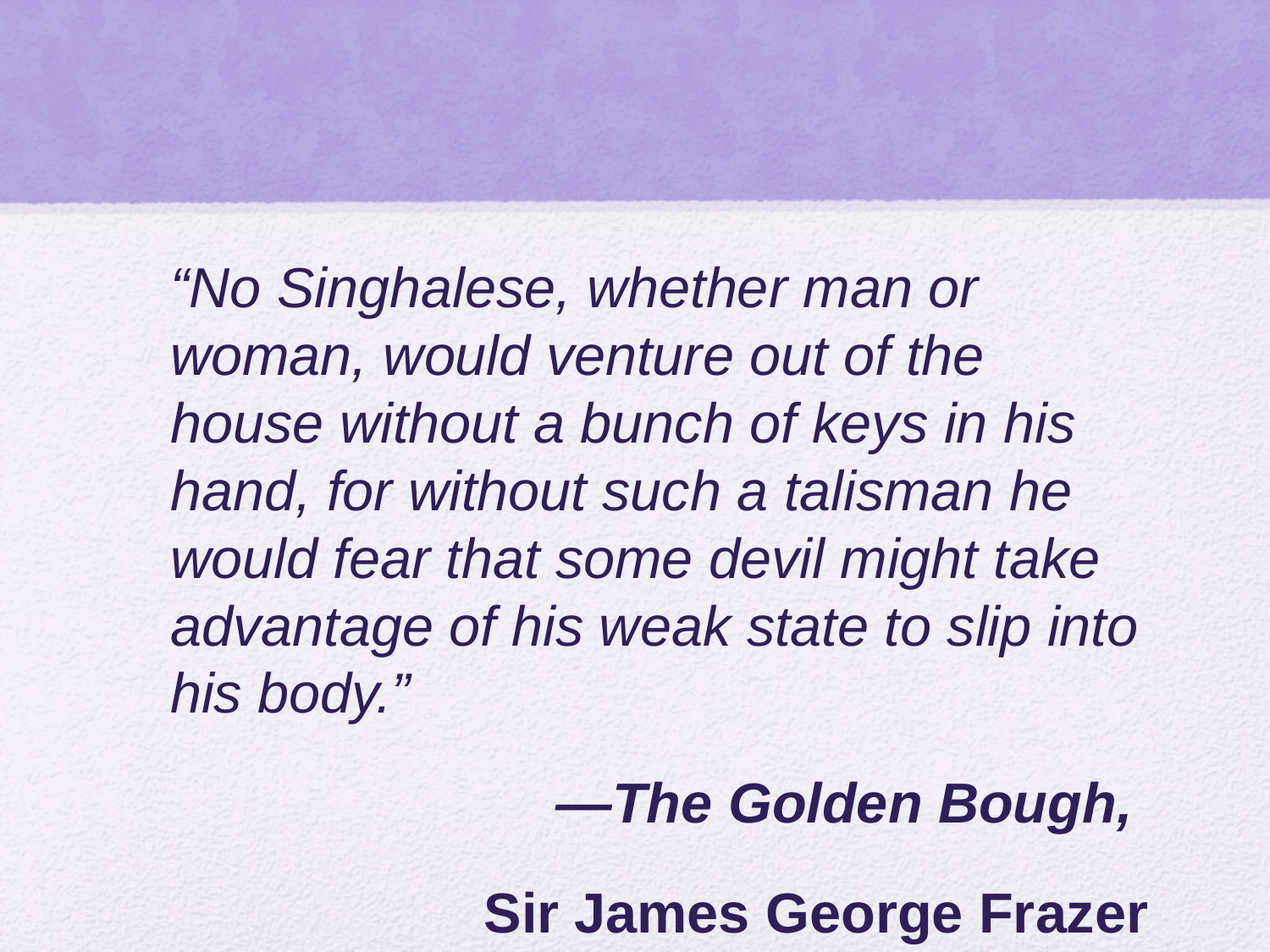

“No Singhalese, whether man or woman, would venture out of the house without a bunch of keys in his hand, for without such a talisman he would fear that some devil might take advantage of his weak state to slip into his body.”
—The Golden Bough,
Sir James George Frazer